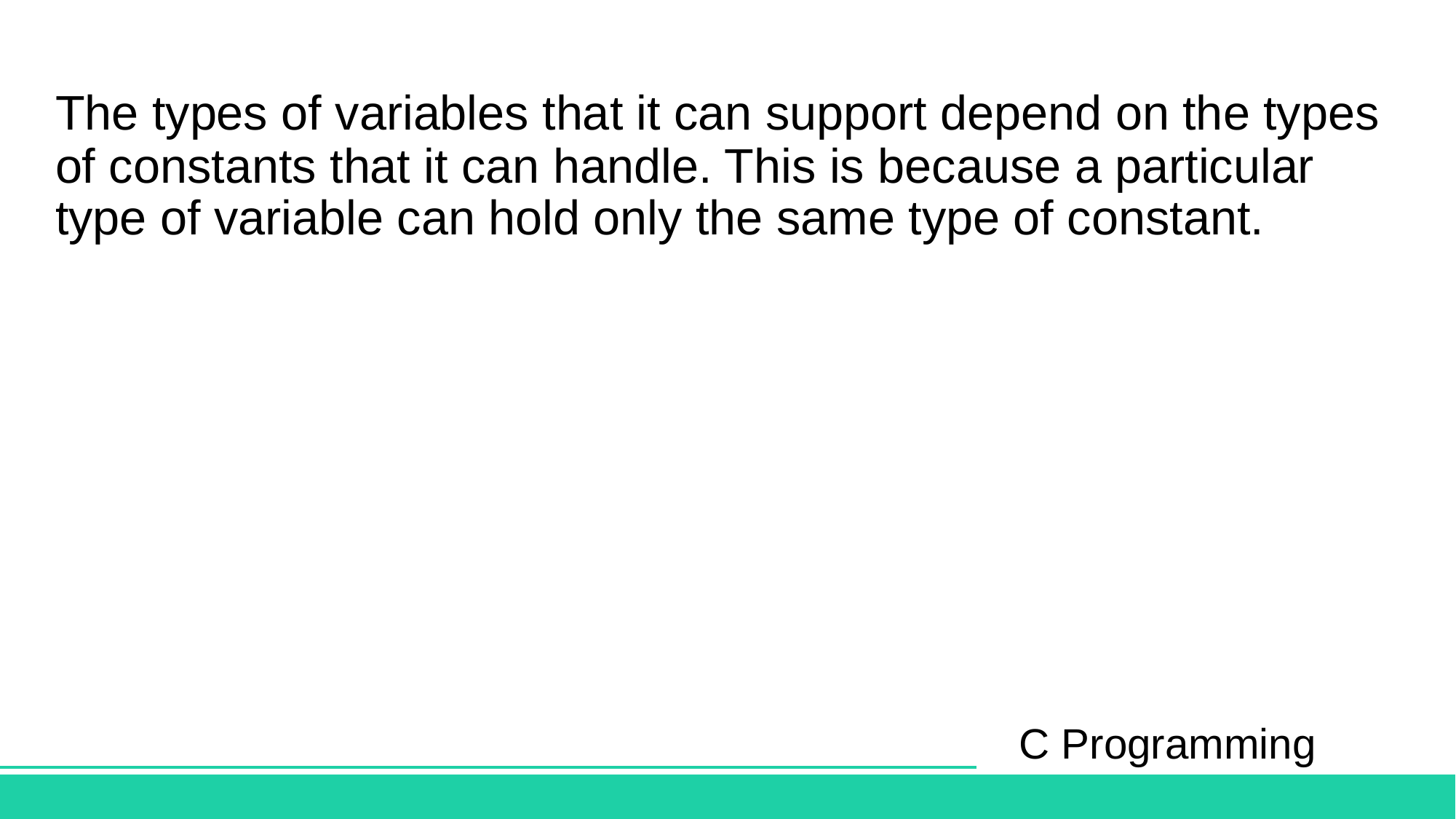

# The types of variables that it can support depend on the types of constants that it can handle. This is because a particular type of variable can hold only the same type of constant.